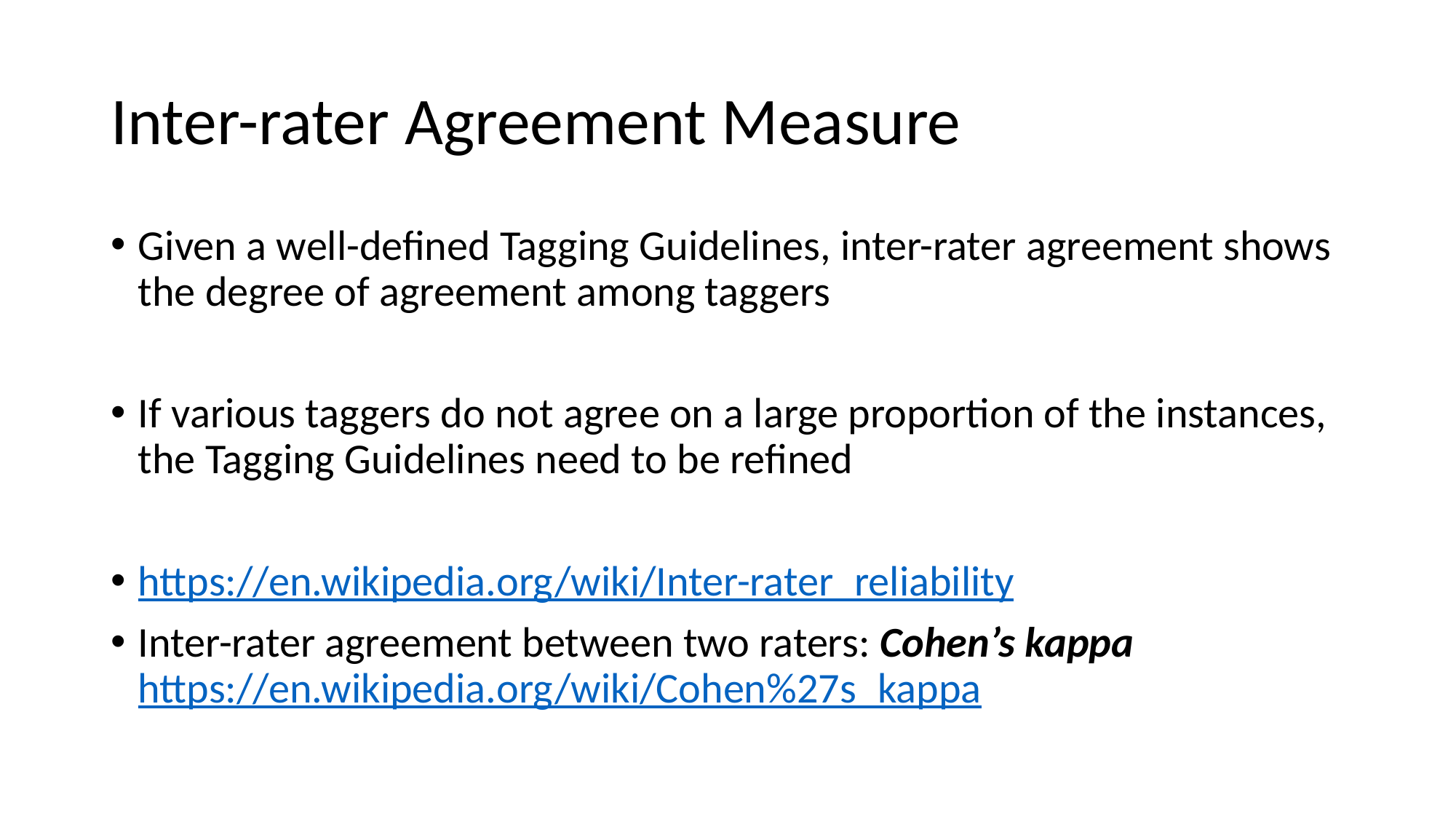

# Inter-rater Agreement Measure
Given a well-defined Tagging Guidelines, inter-rater agreement shows the degree of agreement among taggers

If various taggers do not agree on a large proportion of the instances, the Tagging Guidelines need to be refined

https://en.wikipedia.org/wiki/Inter-rater_reliability
Inter-rater agreement between two raters: Cohen’s kappa https://en.wikipedia.org/wiki/Cohen%27s_kappa